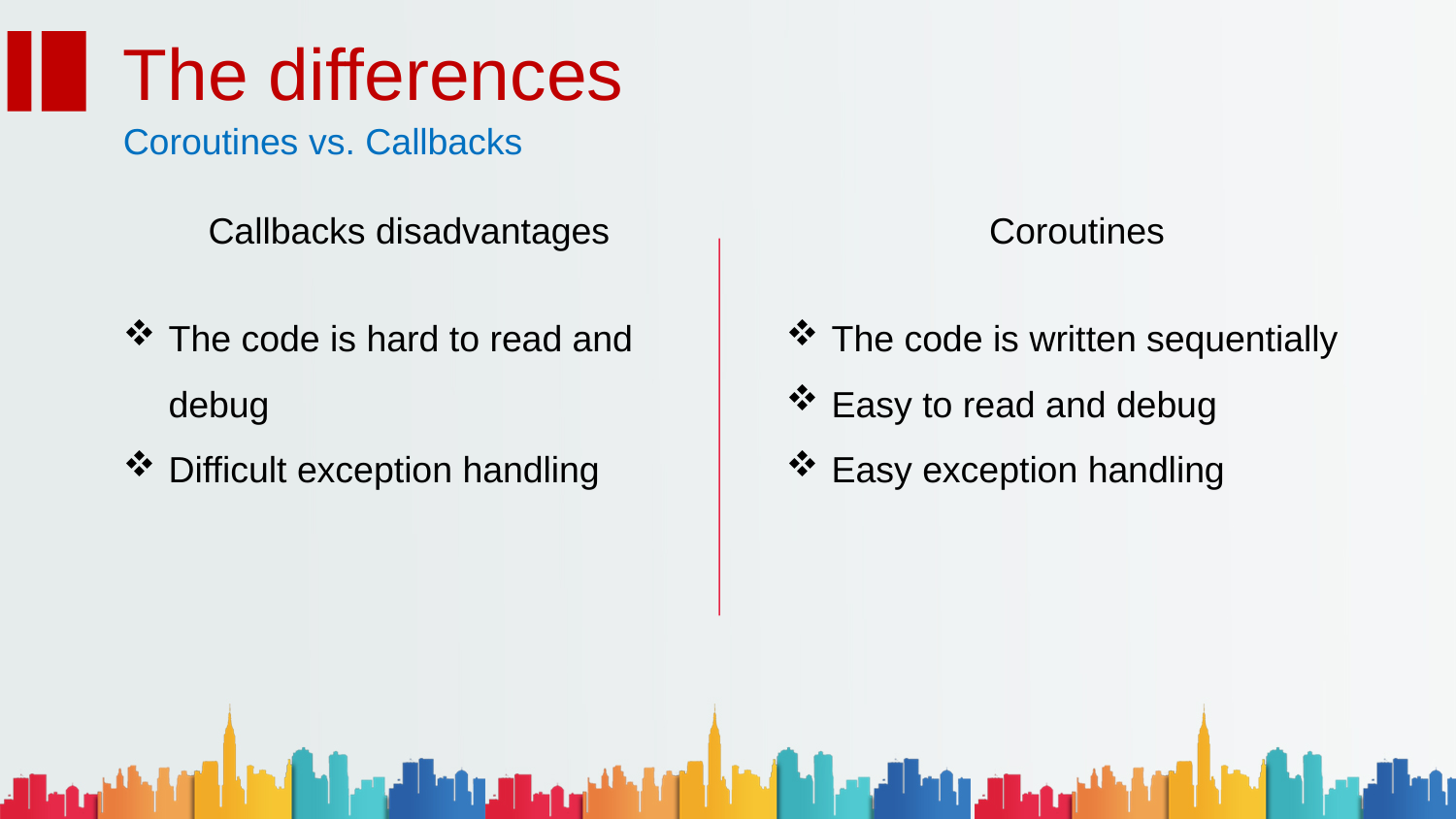

The differences

Coroutines vs. Callbacks
Callbacks disadvantages
Coroutines

The code is hard to read and debug
Difficult exception handling
The code is written sequentially
Easy to read and debug
Easy exception handling